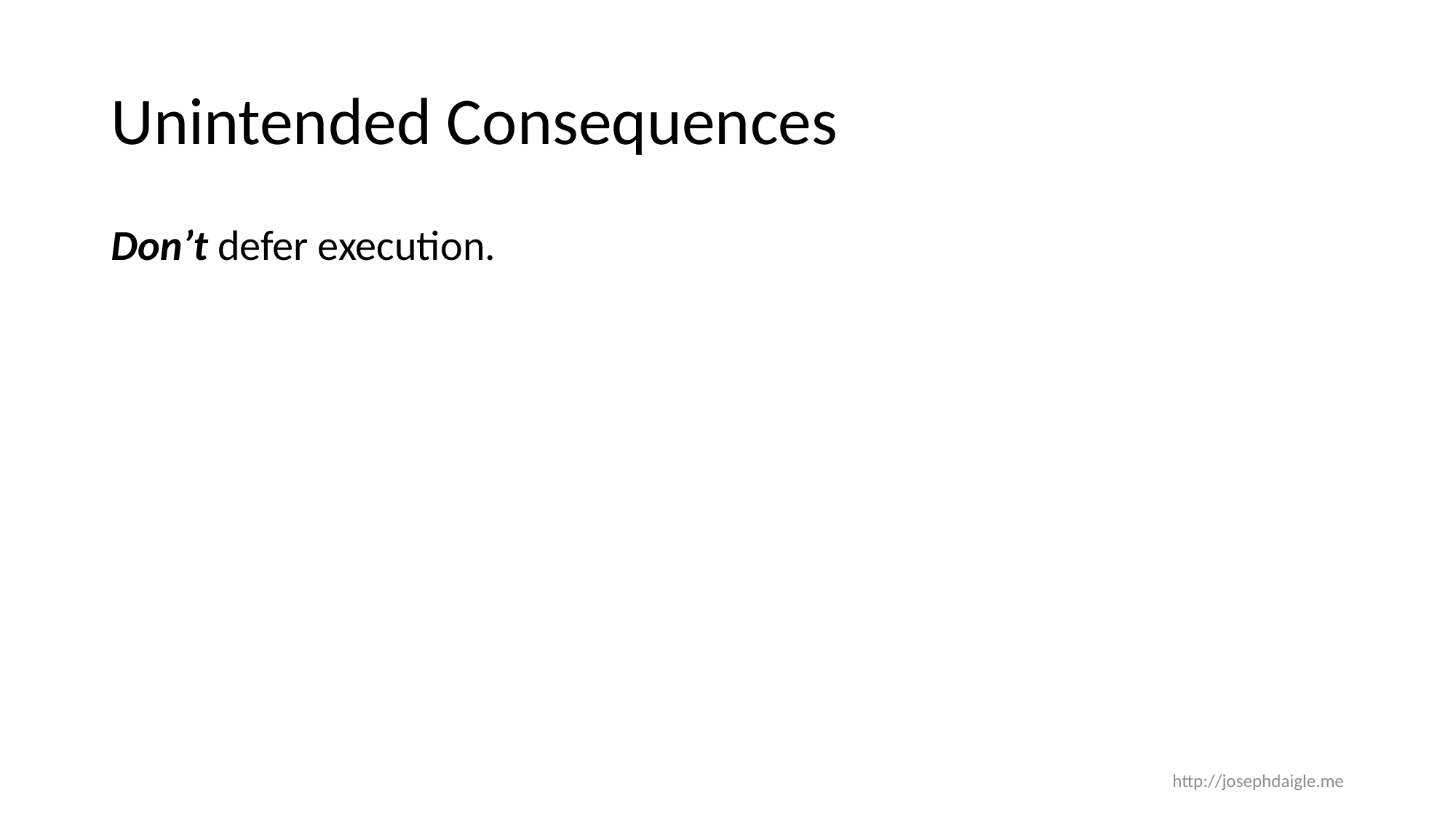

# Unintended Consequences
Don’t defer execution.
http://josephdaigle.me